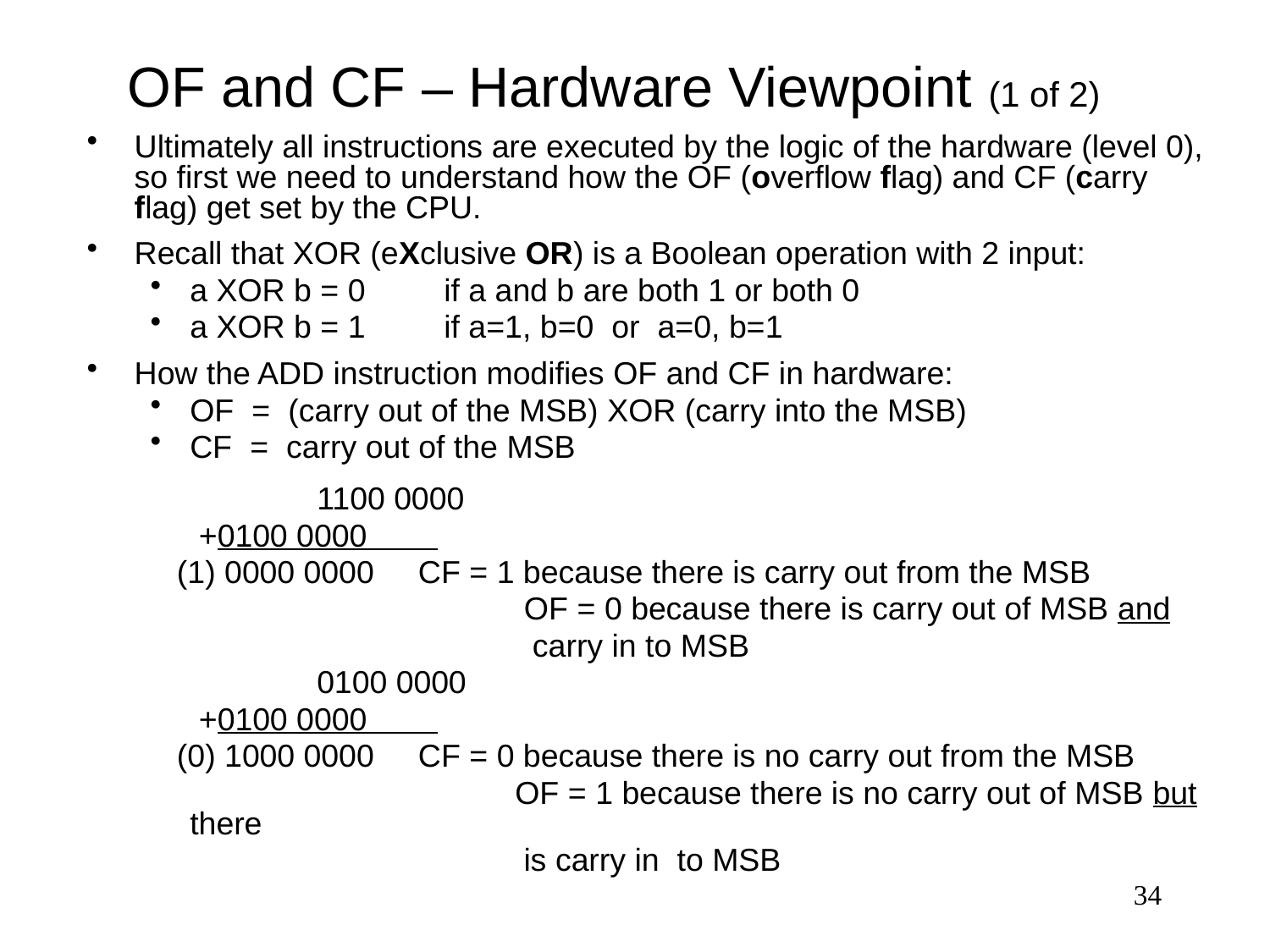

# OF and CF – Hardware Viewpoint (1 of 2)
Ultimately all instructions are executed by the logic of the hardware (level 0), so first we need to understand how the OF (overflow flag) and CF (carry flag) get set by the CPU.
Recall that XOR (eXclusive OR) is a Boolean operation with 2 input:
a XOR b = 0	if a and b are both 1 or both 0
a XOR b = 1	if a=1, b=0  or  a=0, b=1
How the ADD instruction modifies OF and CF in hardware:
OF  =  (carry out of the MSB) XOR (carry into the MSB)
CF  =  carry out of the MSB
		1100 0000
	 +0100 0000
   (1) 0000 0000     CF = 1 because there is carry out from the MSB
			         OF = 0 because there is carry out of MSB and
                                           carry in to MSB
		0100 0000
	 +0100 0000
   (0) 1000 0000     CF = 0 because there is no carry out from the MSB
			        OF = 1 because there is no carry out of MSB but there
                                          is carry in  to MSB
34